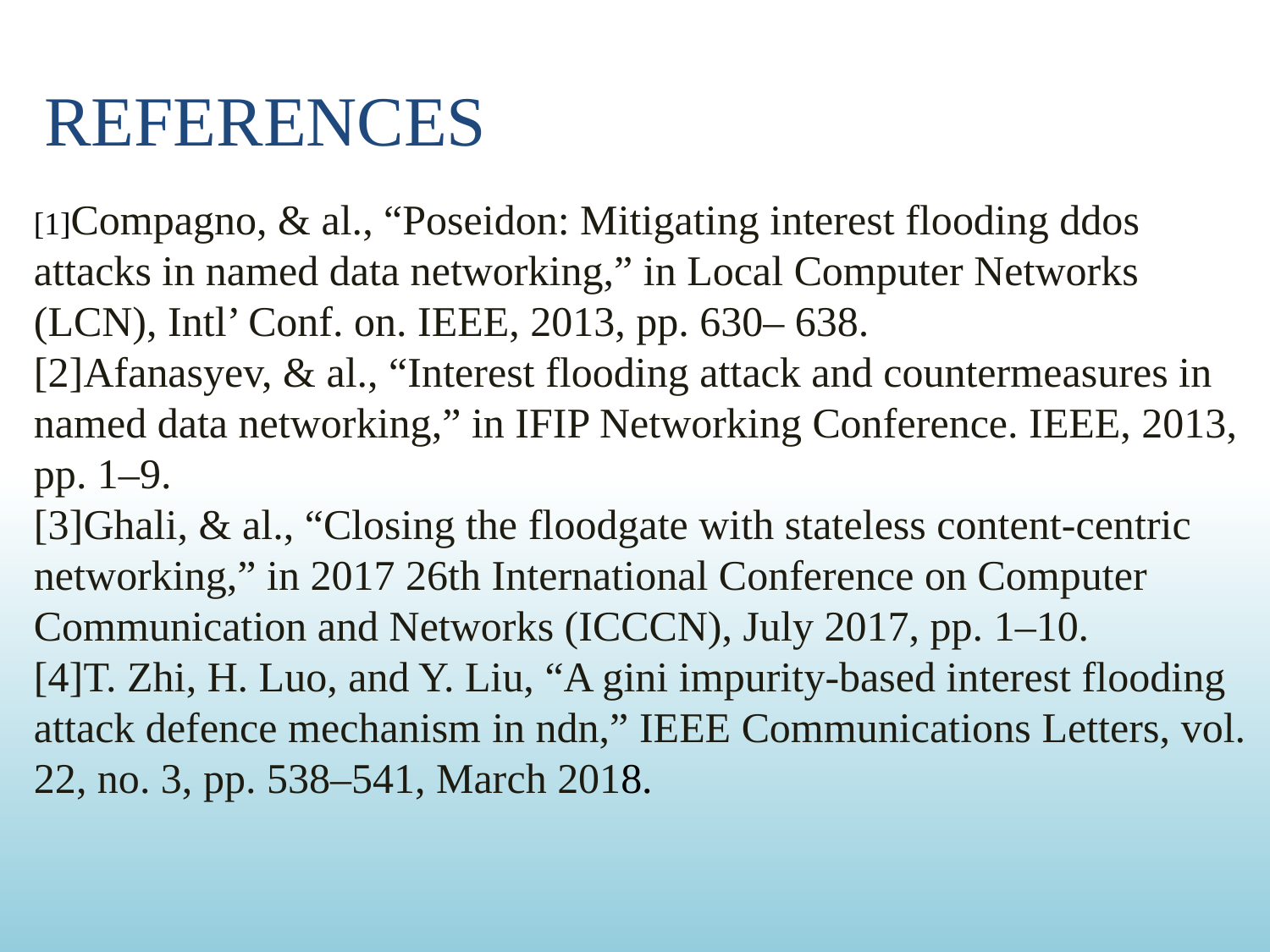

# REFERENCES
[1]Compagno, & al., “Poseidon: Mitigating interest flooding ddos attacks in named data networking,” in Local Computer Networks (LCN), Intl’ Conf. on. IEEE, 2013, pp. 630– 638.
[2]Afanasyev, & al., “Interest flooding attack and countermeasures in named data networking,” in IFIP Networking Conference. IEEE, 2013, pp. 1–9.
[3]Ghali, & al., “Closing the floodgate with stateless content-centric networking,” in 2017 26th International Conference on Computer Communication and Networks (ICCCN), July 2017, pp. 1–10.
[4]T. Zhi, H. Luo, and Y. Liu, “A gini impurity-based interest flooding attack defence mechanism in ndn,” IEEE Communications Letters, vol. 22, no. 3, pp. 538–541, March 2018.